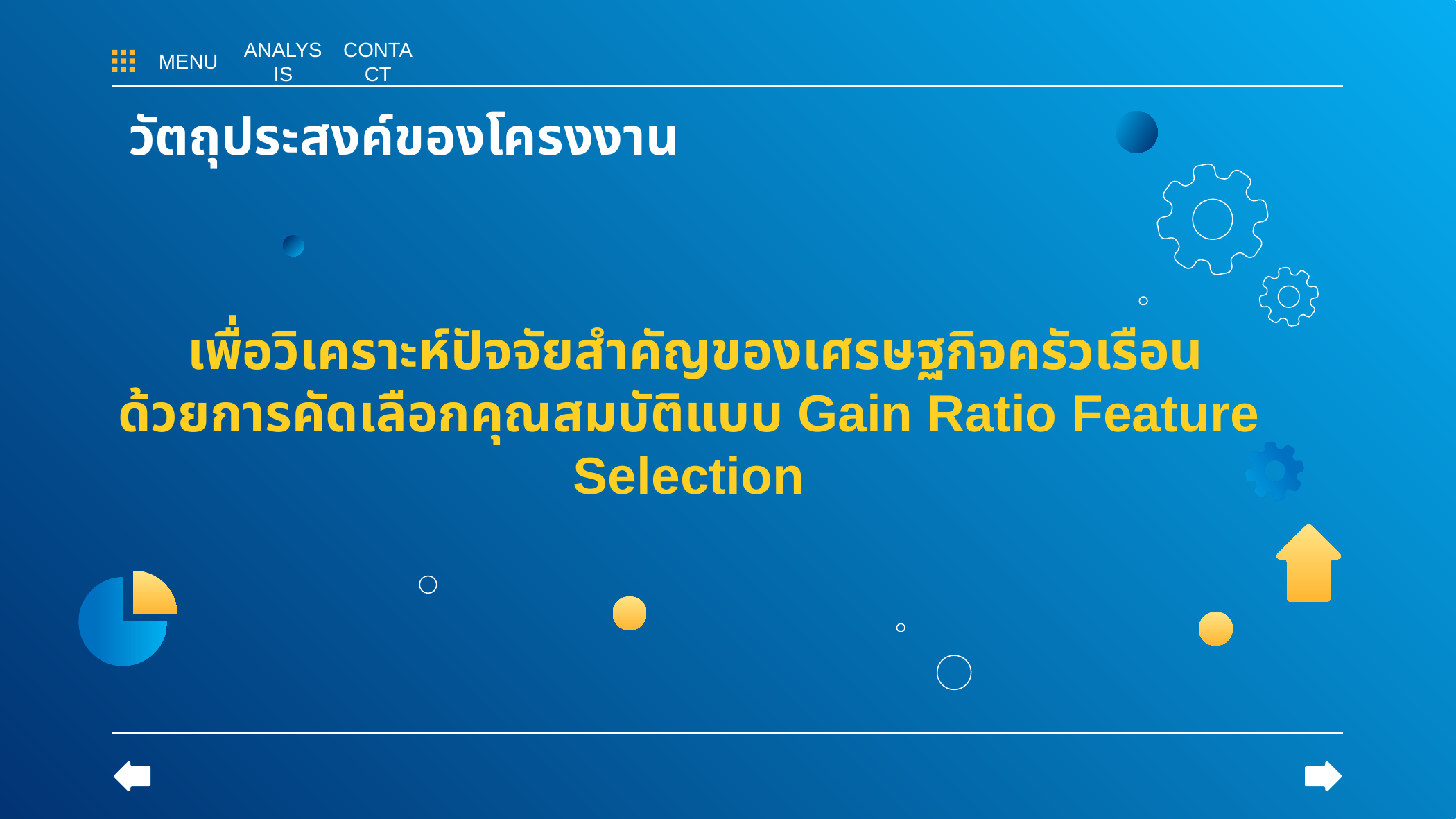

MENU
ANALYSIS
CONTACT

# วัตถุประสงค์ของโครงงาน

 เพื่อวิเคราะห์ปัจจัยสำคัญของเศรษฐกิจครัวเรือน
ด้วยการคัดเลือกคุณสมบัติแบบ Gain Ratio Feature Selection